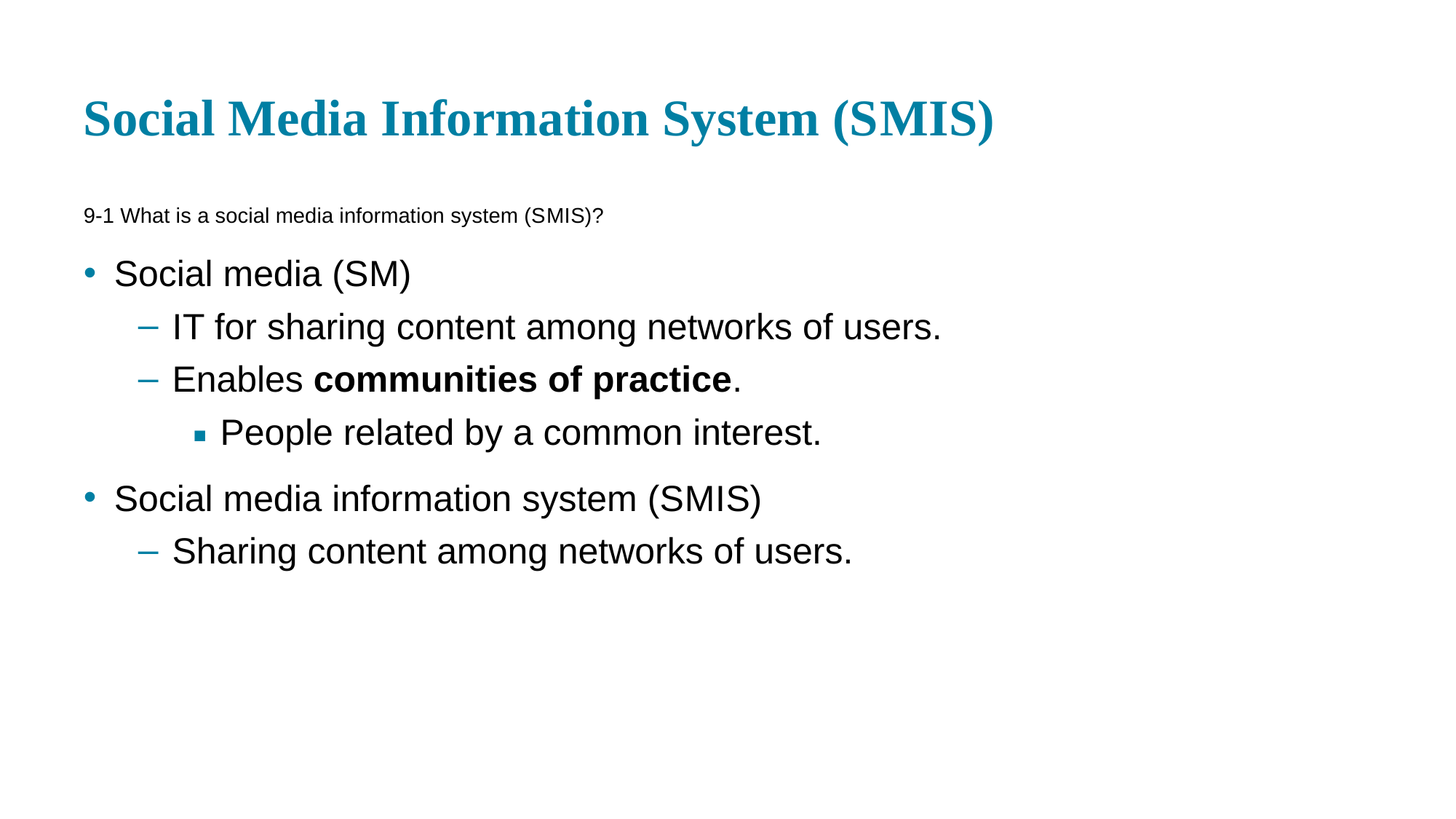

# Social Media Information System (S M I S)
9-1 What is a social media information system (S M I S)?
Social media (S M)
I T for sharing content among networks of users.
Enables communities of practice.
People related by a common interest.
Social media information system (S M I S)
Sharing content among networks of users.